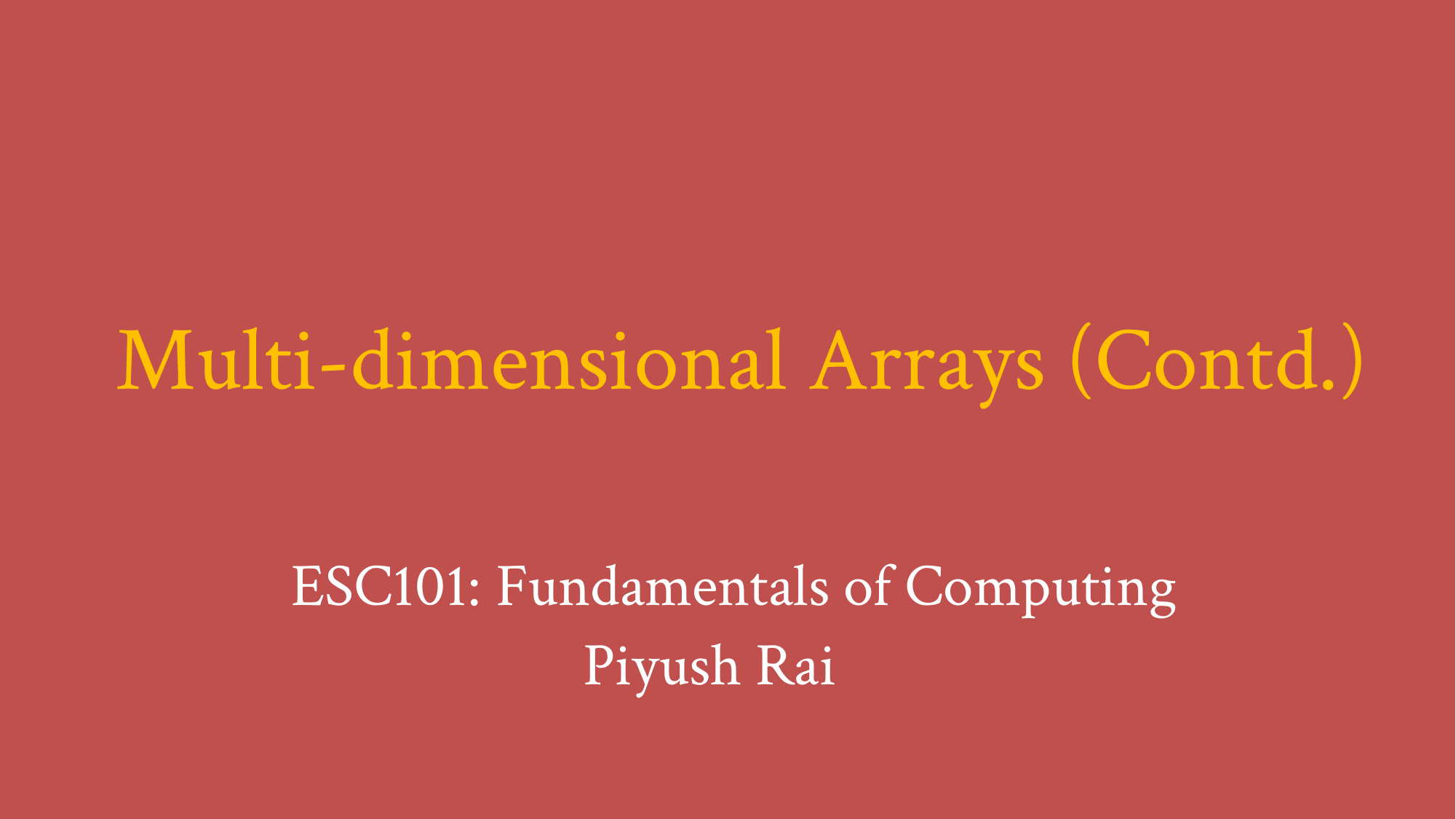

Multi-dimensional Arrays (Contd.)
# ESC101: Fundamentals of Computing
  Piyush Rai